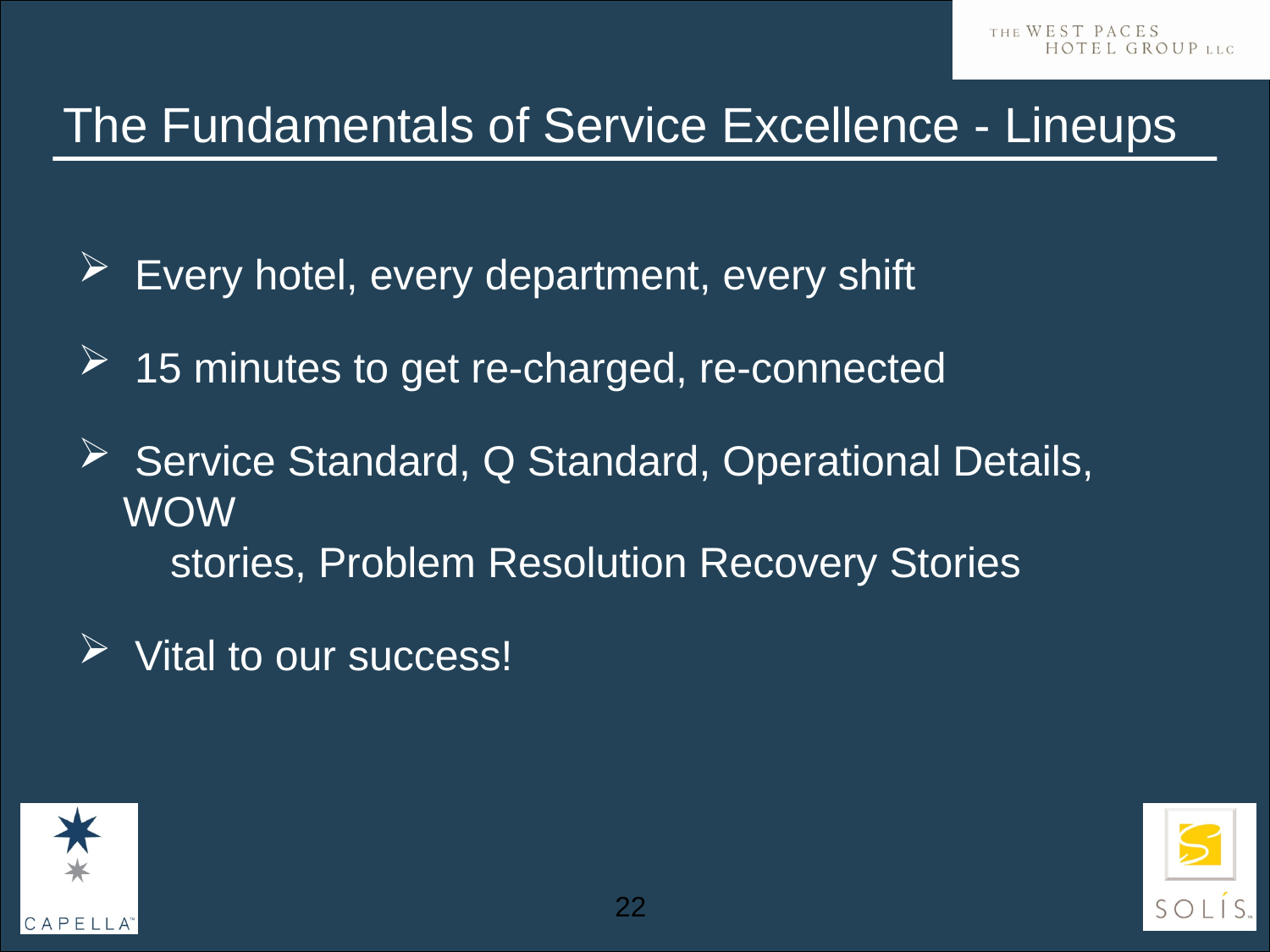

# The Fundamentals of Service Excellence - Lineups
 Every hotel, every department, every shift
 15 minutes to get re-charged, re-connected
 Service Standard, Q Standard, Operational Details, WOW
    stories, Problem Resolution Recovery Stories
 Vital to our success!